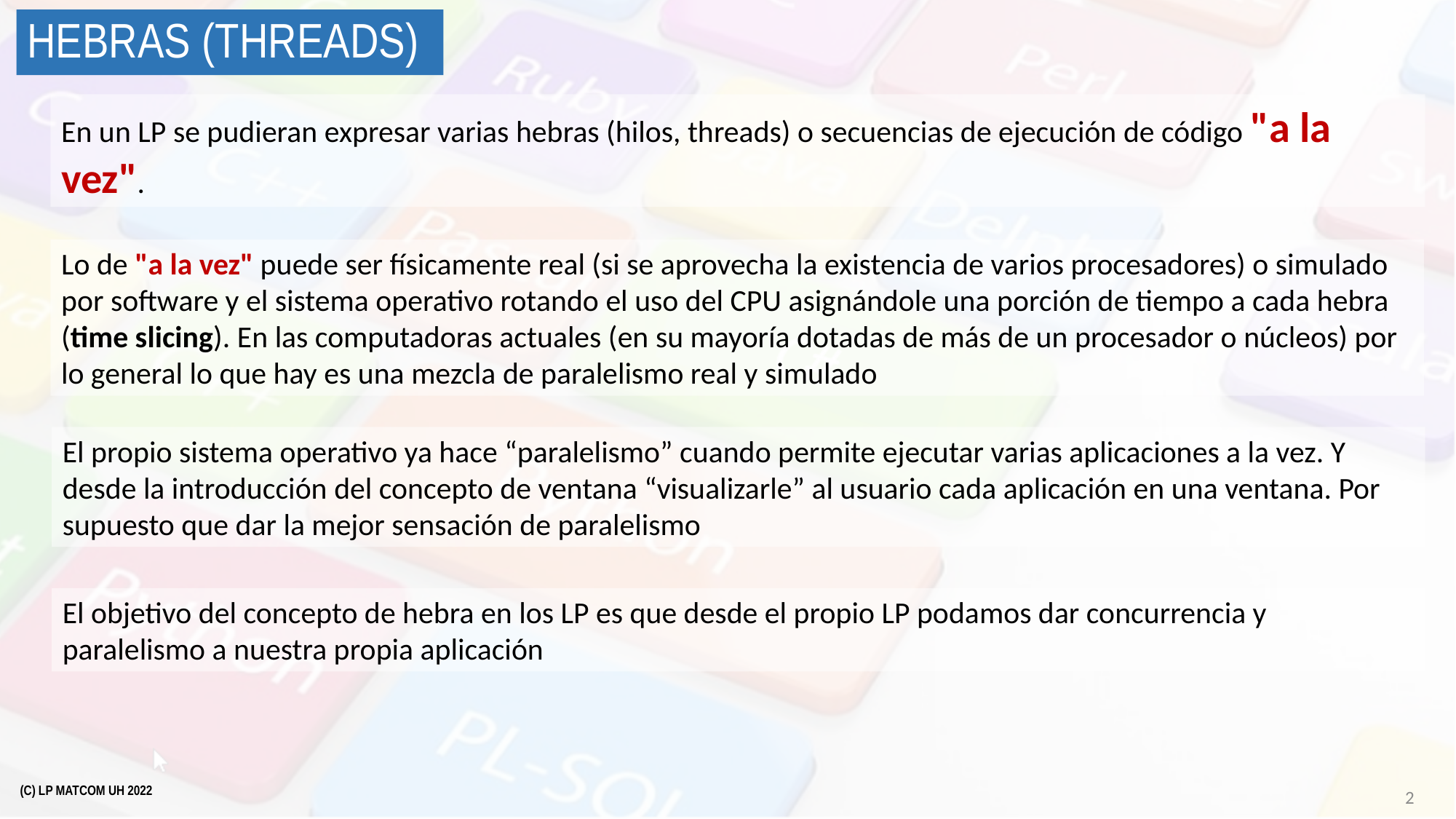

# Hebras (Threads)
En un LP se pudieran expresar varias hebras (hilos, threads) o secuencias de ejecución de código "a la vez".
Lo de "a la vez" puede ser físicamente real (si se aprovecha la existencia de varios procesadores) o simulado por software y el sistema operativo rotando el uso del CPU asignándole una porción de tiempo a cada hebra (time slicing). En las computadoras actuales (en su mayoría dotadas de más de un procesador o núcleos) por lo general lo que hay es una mezcla de paralelismo real y simulado
El propio sistema operativo ya hace “paralelismo” cuando permite ejecutar varias aplicaciones a la vez. Y desde la introducción del concepto de ventana “visualizarle” al usuario cada aplicación en una ventana. Por supuesto que dar la mejor sensación de paralelismo
El objetivo del concepto de hebra en los LP es que desde el propio LP podamos dar concurrencia y paralelismo a nuestra propia aplicación
2